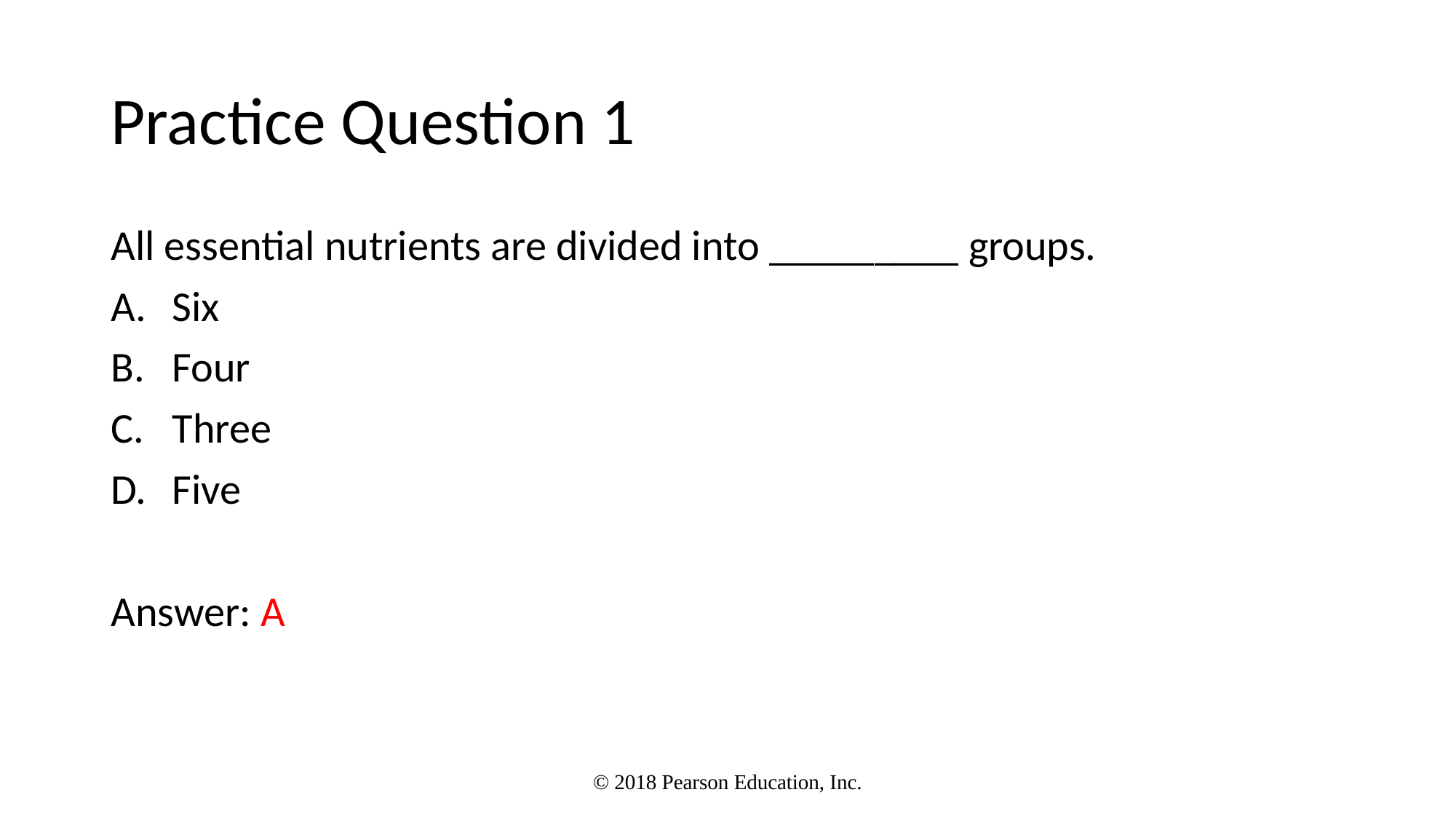

# Practice Question 1
All essential nutrients are divided into _________ groups.
Six
Four
Three
Five

Answer: A
© 2018 Pearson Education, Inc.